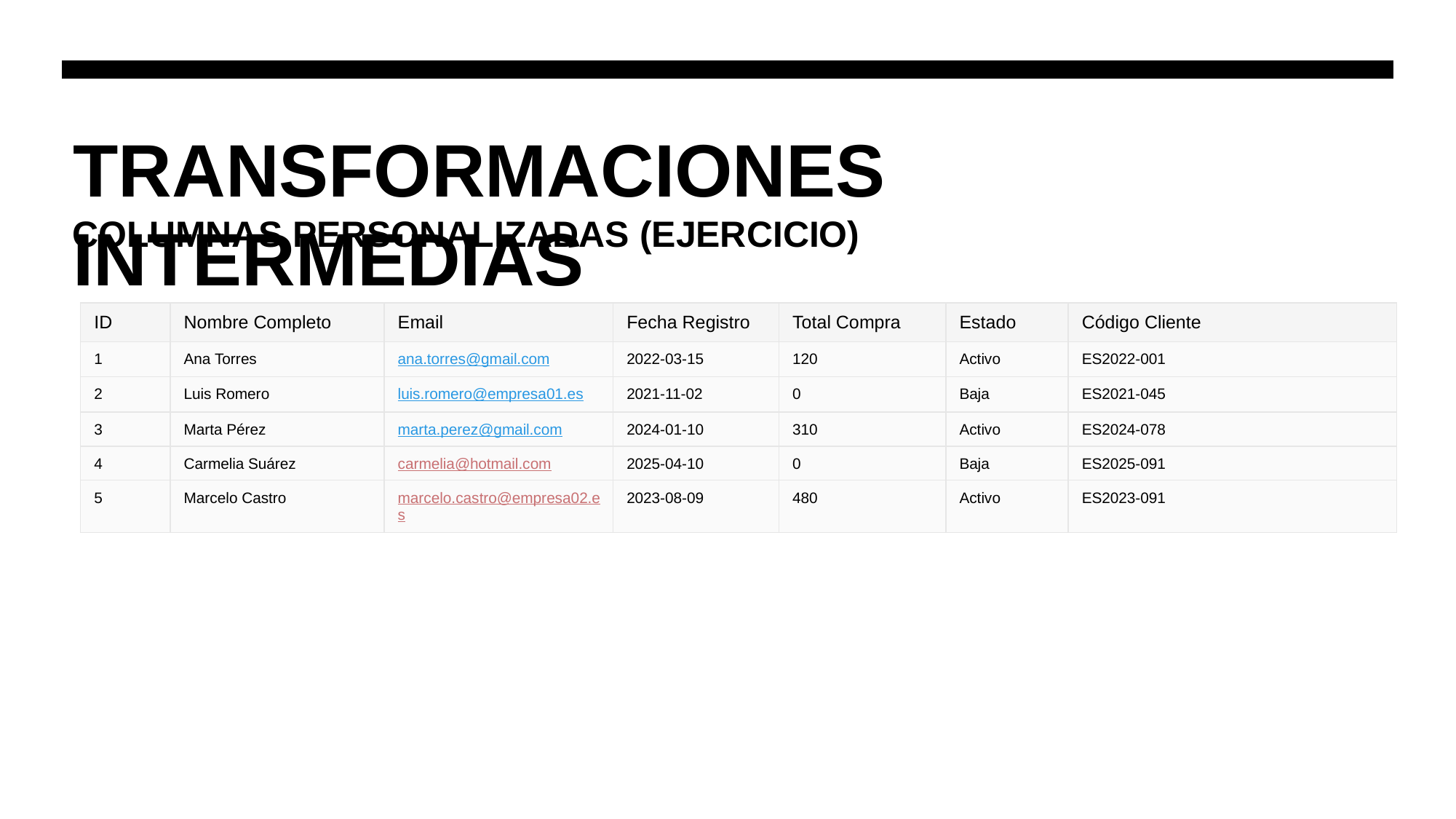

# TRANSFORMACIONES INTERMEDIAS

COLUMNAS PERSONALIZADAS (EJERCICIO)

| ID | Nombre Completo | Email | Fecha Registro | Total Compra | Estado | Código Cliente |
| --- | --- | --- | --- | --- | --- | --- |
| 1 | Ana Torres | ana.torres@gmail.com | 2022-03-15 | 120 | Activo | ES2022-001 |
| 2 | Luis Romero | luis.romero@empresa01.es | 2021-11-02 | 0 | Baja | ES2021-045 |
| 3 | Marta Pérez | marta.perez@gmail.com | 2024-01-10 | 310 | Activo | ES2024-078 |
| 4 | Carmelia Suárez | carmelia@hotmail.com | 2025-04-10 | 0 | Baja | ES2025-091 |
| 5 | Marcelo Castro | marcelo.castro@empresa02.es | 2023-08-09 | 480 | Activo | ES2023-091 |